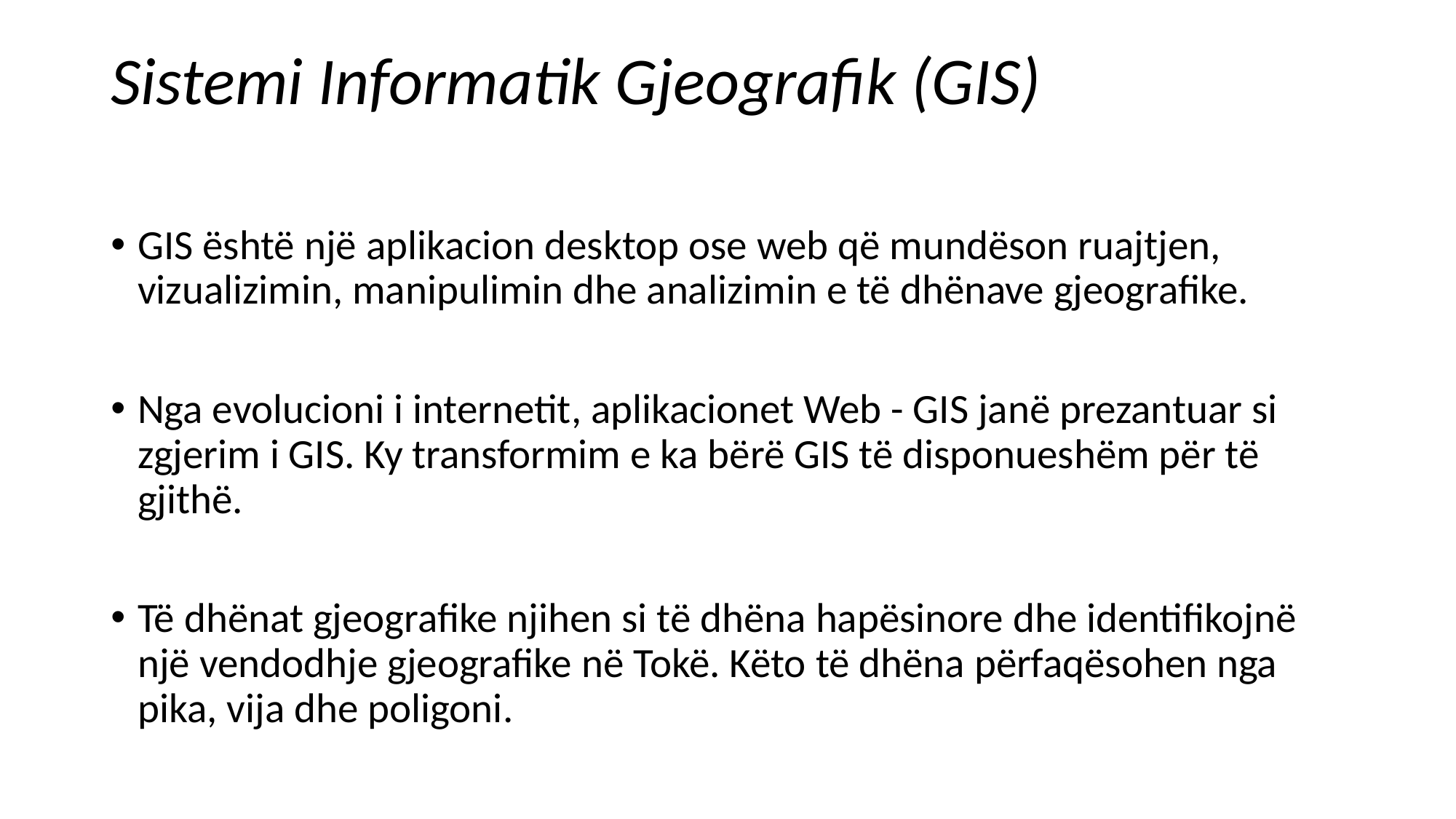

# Sistemi Informatik Gjeografik (GIS)
GIS është një aplikacion desktop ose web që mundëson ruajtjen, vizualizimin, manipulimin dhe analizimin e të dhënave gjeografike.

Nga evolucioni i internetit, aplikacionet Web - GIS janë prezantuar si zgjerim i GIS. Ky transformim e ka bërë GIS të disponueshëm për të gjithë.

Të dhënat gjeografike njihen si të dhëna hapësinore dhe identifikojnë një vendodhje gjeografike në Tokë. Këto të dhëna përfaqësohen nga pika, vija dhe poligoni.